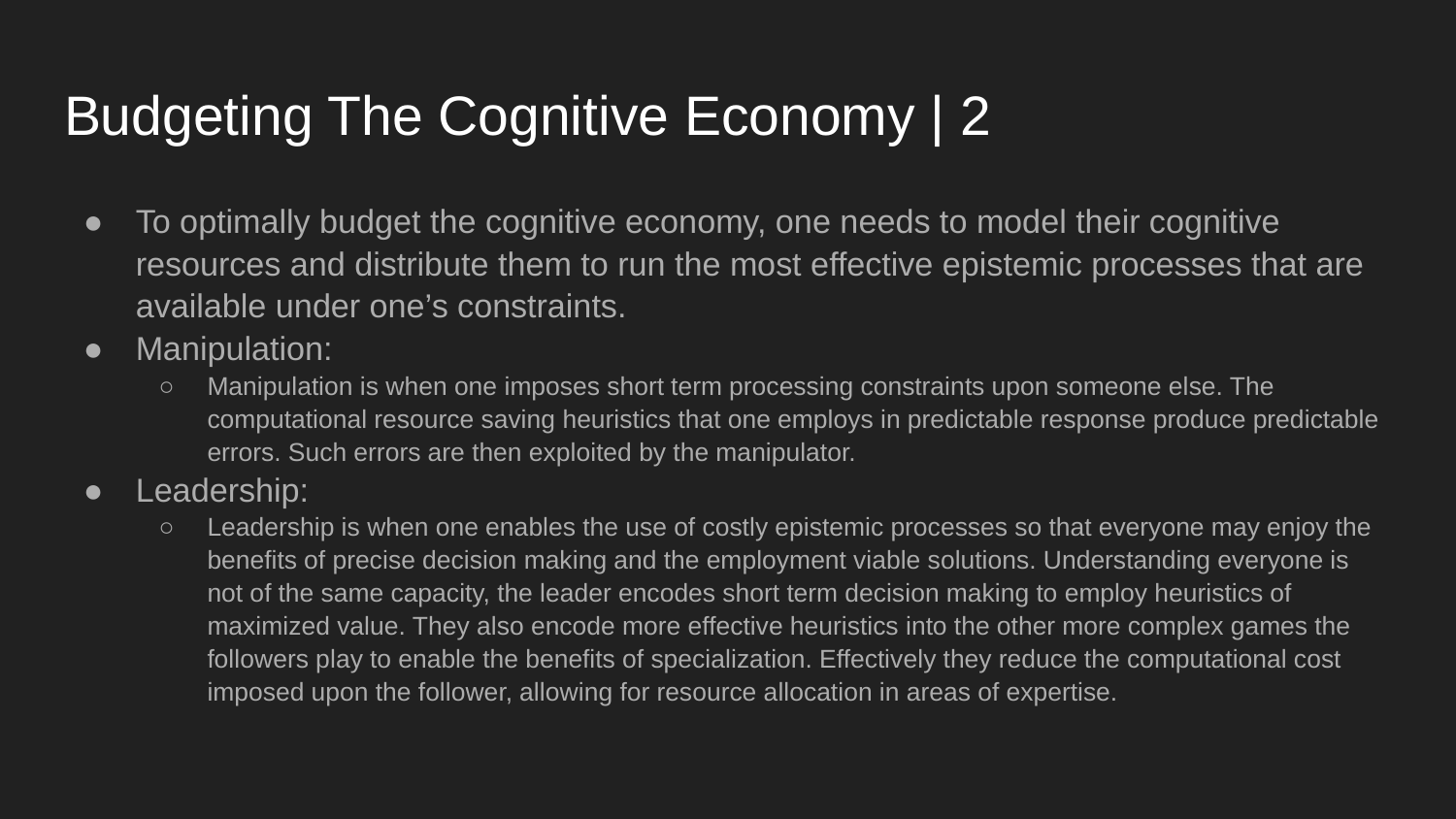

# Budgeting The Cognitive Economy | 2

To optimally budget the cognitive economy, one needs to model their cognitive resources and distribute them to run the most effective epistemic processes that are available under one’s constraints.
Manipulation:
Manipulation is when one imposes short term processing constraints upon someone else. The computational resource saving heuristics that one employs in predictable response produce predictable errors. Such errors are then exploited by the manipulator.
Leadership:
Leadership is when one enables the use of costly epistemic processes so that everyone may enjoy the benefits of precise decision making and the employment viable solutions. Understanding everyone is not of the same capacity, the leader encodes short term decision making to employ heuristics of maximized value. They also encode more effective heuristics into the other more complex games the followers play to enable the benefits of specialization. Effectively they reduce the computational cost imposed upon the follower, allowing for resource allocation in areas of expertise.